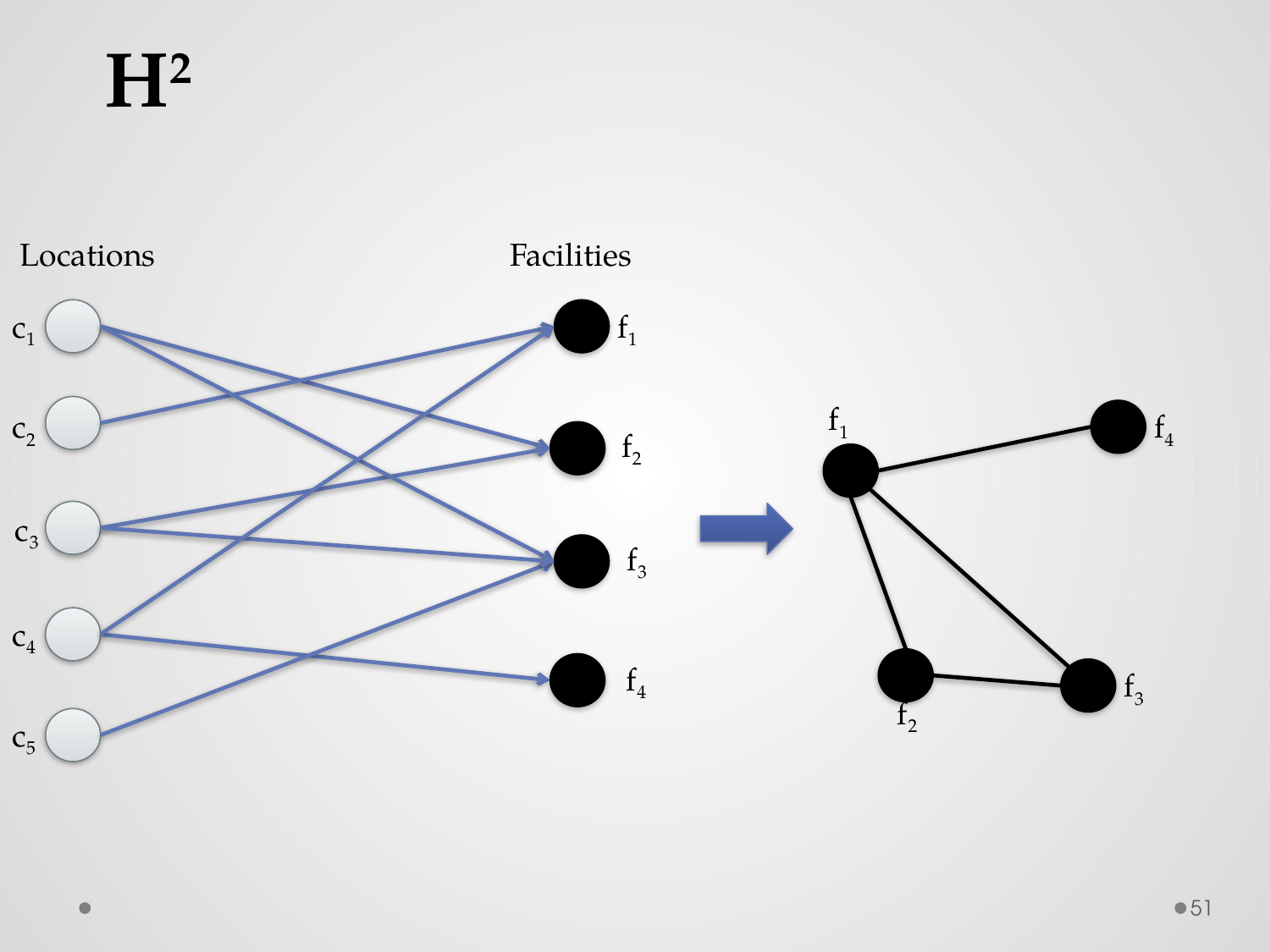

H2
Locations
Facilities
c1

f1
f1

c2

f4
f2

c3

f3

c4

f4

f3
f2
c5

51